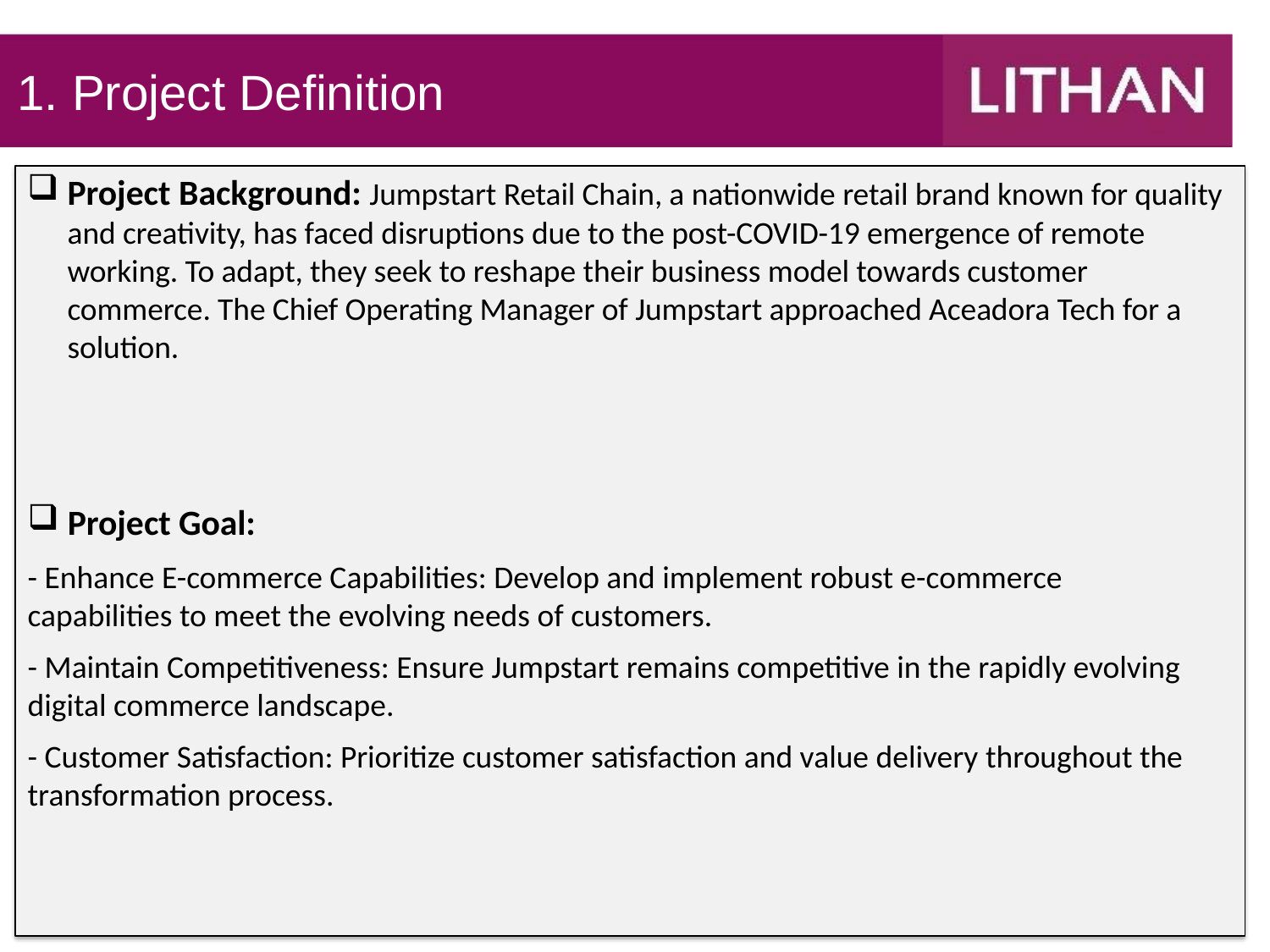

# 1. Project Definition

Project Background: Jumpstart Retail Chain, a nationwide retail brand known for quality and creativity, has faced disruptions due to the post-COVID-19 emergence of remote working. To adapt, they seek to reshape their business model towards customer commerce. The Chief Operating Manager of Jumpstart approached Aceadora Tech for a solution.
Project Goal:
- Enhance E-commerce Capabilities: Develop and implement robust e-commerce capabilities to meet the evolving needs of customers.
- Maintain Competitiveness: Ensure Jumpstart remains competitive in the rapidly evolving digital commerce landscape.
- Customer Satisfaction: Prioritize customer satisfaction and value delivery throughout the transformation process.